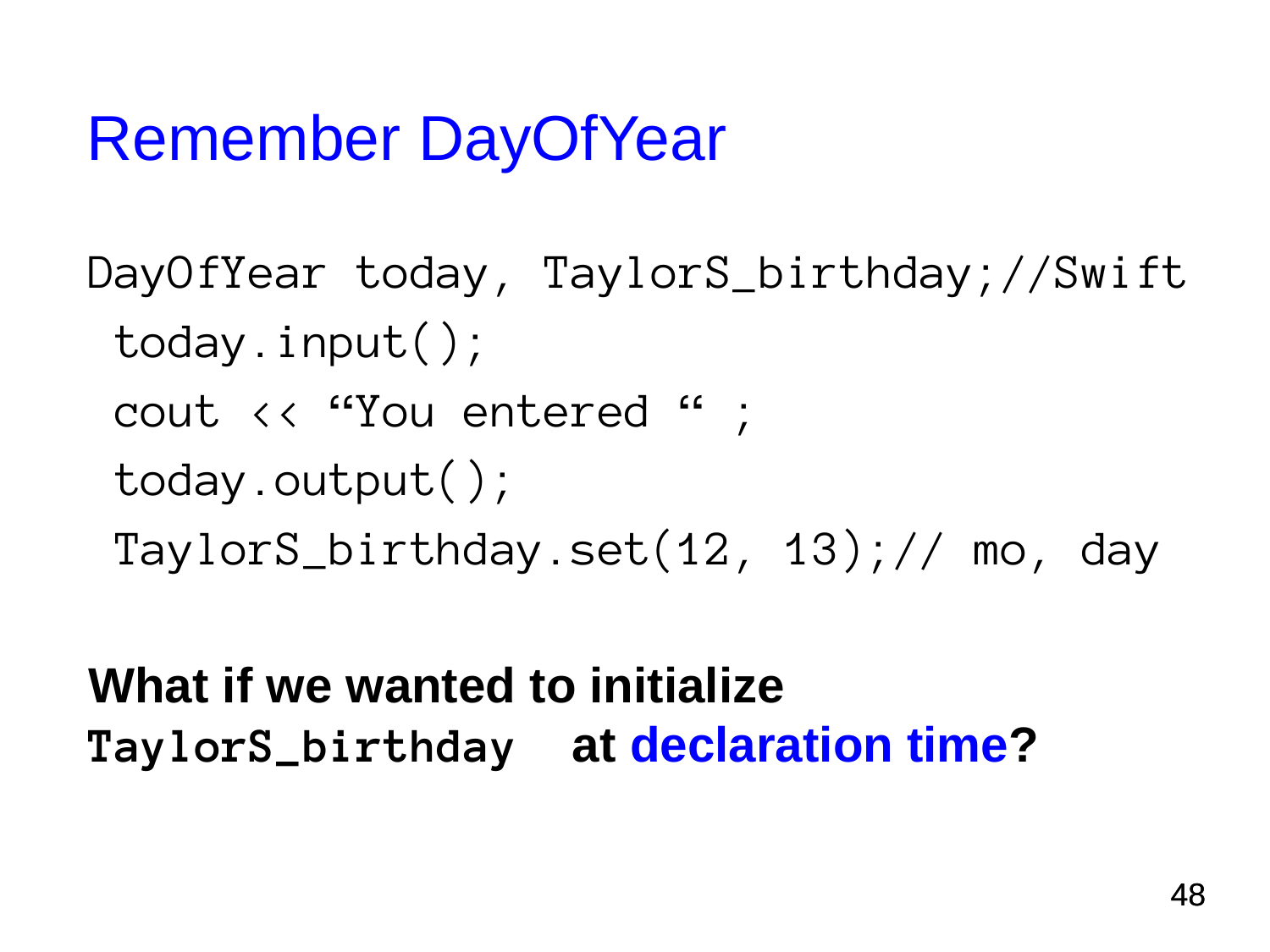

# Remember DayOfYear
DayOfYear today, TaylorS_birthday;//Swift
 today.input();
 cout << “You entered “ ;
 today.output();
 TaylorS_birthday.set(12, 13);// mo, day

What if we wanted to initialize TaylorS_birthday  at declaration time?